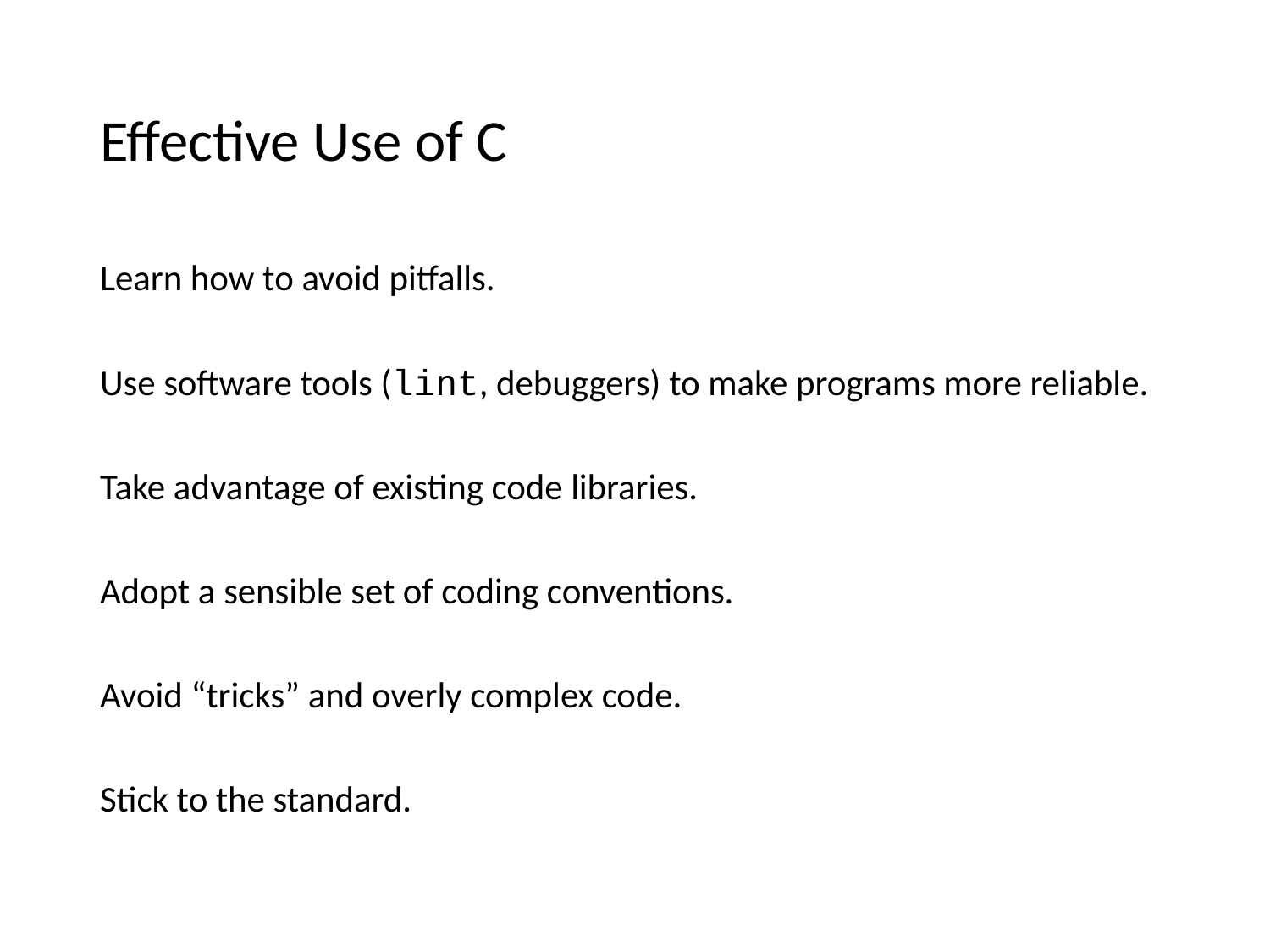

# Effective Use of C
Learn how to avoid pitfalls.

Use software tools (lint, debuggers) to make programs more reliable.

Take advantage of existing code libraries.

Adopt a sensible set of coding conventions.

Avoid “tricks” and overly complex code.

Stick to the standard.